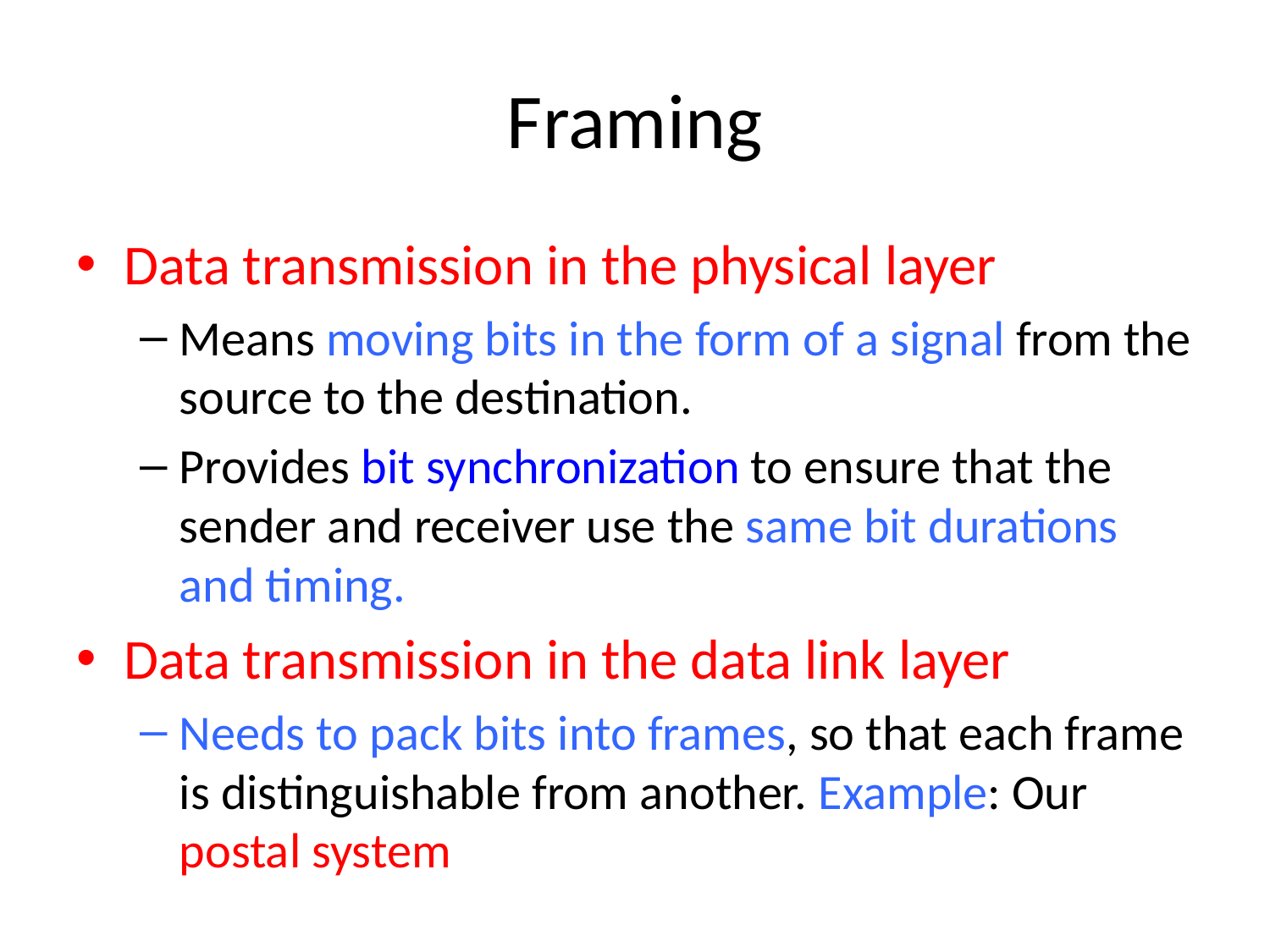

# Framing
Data transmission in the physical layer
Means moving bits in the form of a signal from the source to the destination.
Provides bit synchronization to ensure that the sender and receiver use the same bit durations and timing.
Data transmission in the data link layer
Needs to pack bits into frames, so that each frame is distinguishable from another. Example: Our postal system